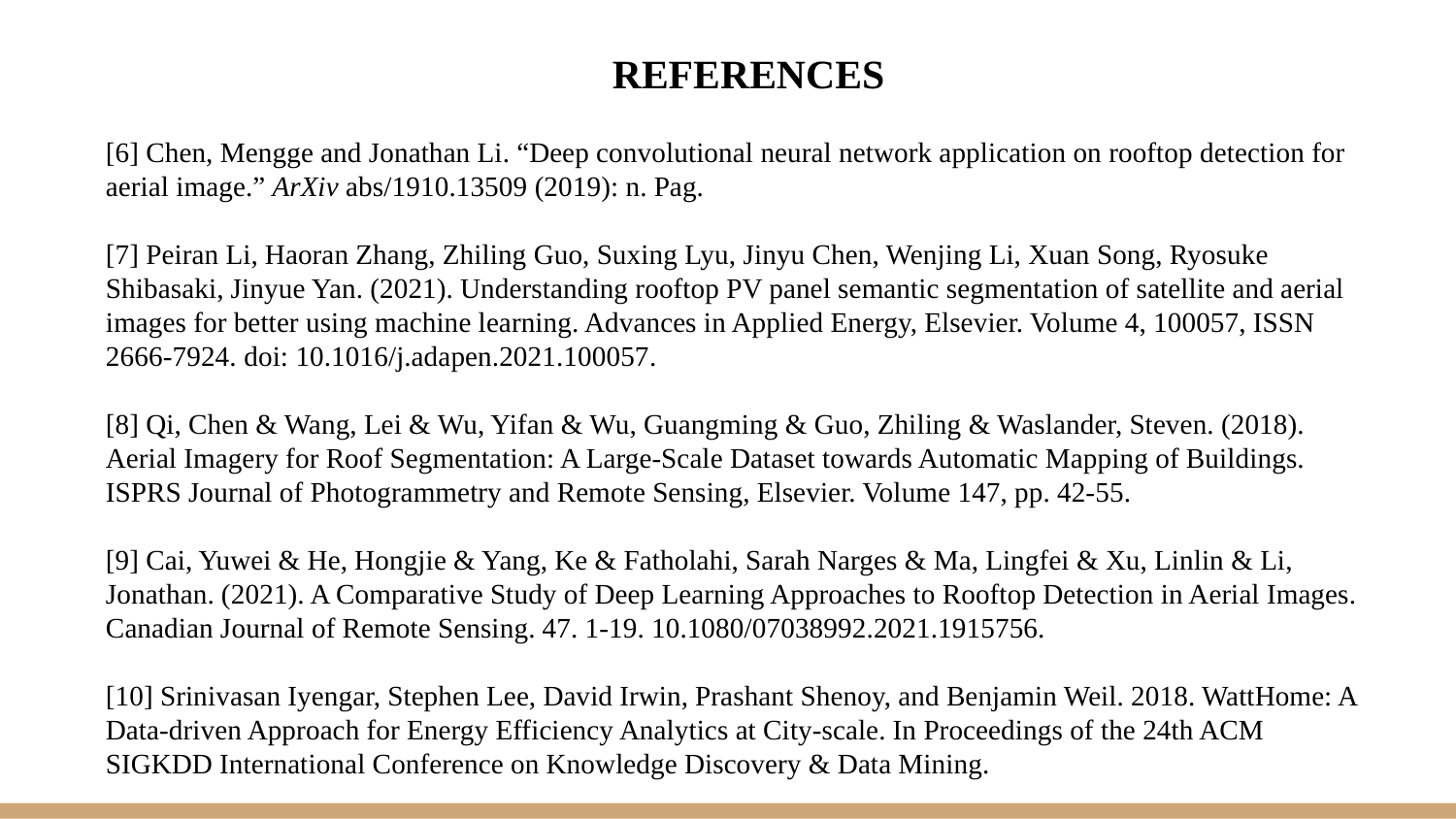

REFERENCES
[6] Chen, Mengge and Jonathan Li. “Deep convolutional neural network application on rooftop detection for aerial image.” ArXiv abs/1910.13509 (2019): n. Pag.

[7] Peiran Li, Haoran Zhang, Zhiling Guo, Suxing Lyu, Jinyu Chen, Wenjing Li, Xuan Song, Ryosuke Shibasaki, Jinyue Yan. (2021). Understanding rooftop PV panel semantic segmentation of satellite and aerial images for better using machine learning. Advances in Applied Energy, Elsevier. Volume 4, 100057, ISSN 2666-7924. doi: 10.1016/j.adapen.2021.100057.

[8] Qi, Chen & Wang, Lei & Wu, Yifan & Wu, Guangming & Guo, Zhiling & Waslander, Steven. (2018). Aerial Imagery for Roof Segmentation: A Large-Scale Dataset towards Automatic Mapping of Buildings. ISPRS Journal of Photogrammetry and Remote Sensing, Elsevier. Volume 147, pp. 42-55.

[9] Cai, Yuwei & He, Hongjie & Yang, Ke & Fatholahi, Sarah Narges & Ma, Lingfei & Xu, Linlin & Li, Jonathan. (2021). A Comparative Study of Deep Learning Approaches to Rooftop Detection in Aerial Images. Canadian Journal of Remote Sensing. 47. 1-19. 10.1080/07038992.2021.1915756.

[10] Srinivasan Iyengar, Stephen Lee, David Irwin, Prashant Shenoy, and Benjamin Weil. 2018. WattHome: A Data-driven Approach for Energy Efficiency Analytics at City-scale. In Proceedings of the 24th ACM SIGKDD International Conference on Knowledge Discovery & Data Mining.